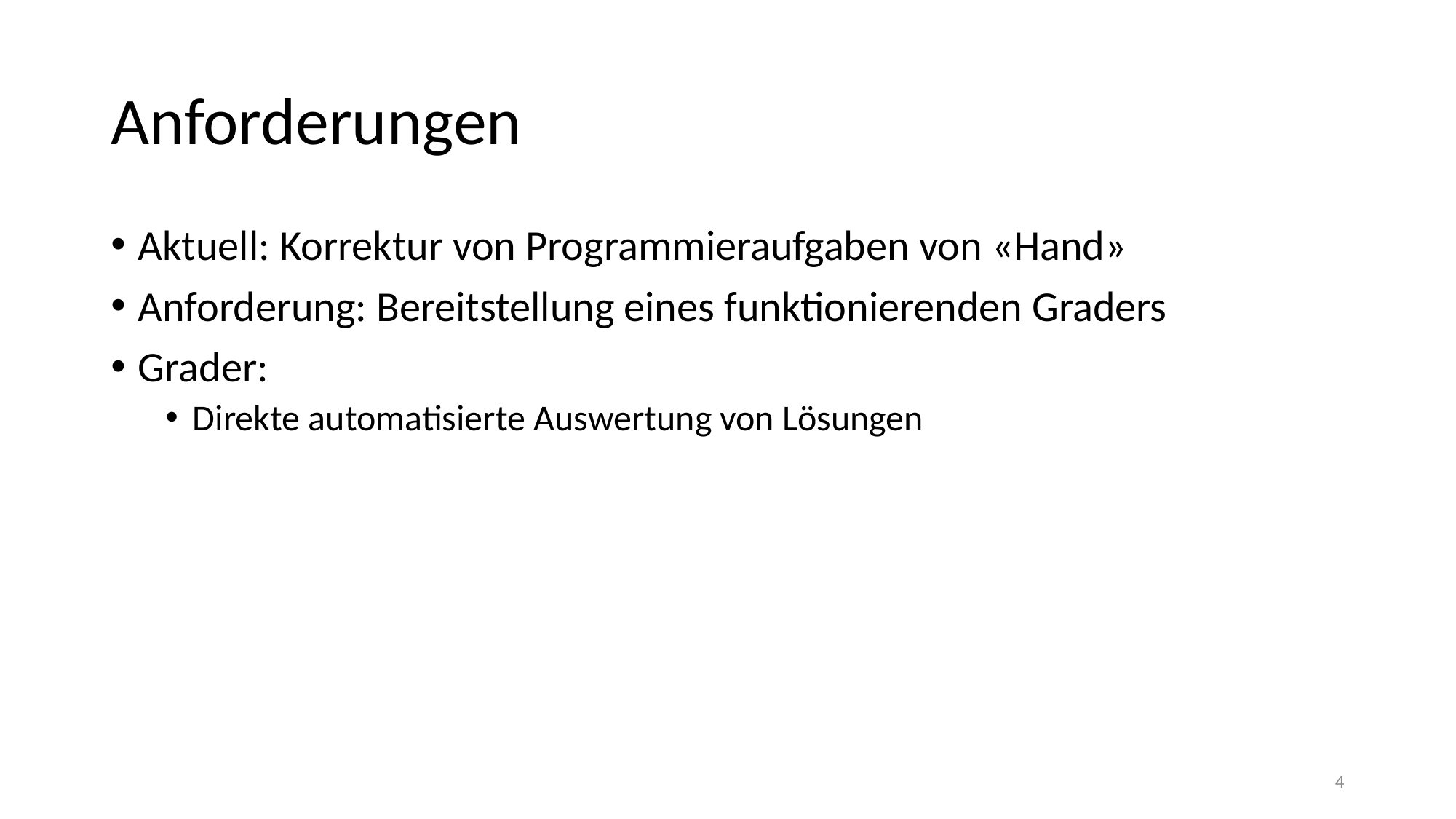

# Anforderungen
Aktuell: Korrektur von Programmieraufgaben von «Hand»
Anforderung: Bereitstellung eines funktionierenden Graders
Grader:
Direkte automatisierte Auswertung von Lösungen
4